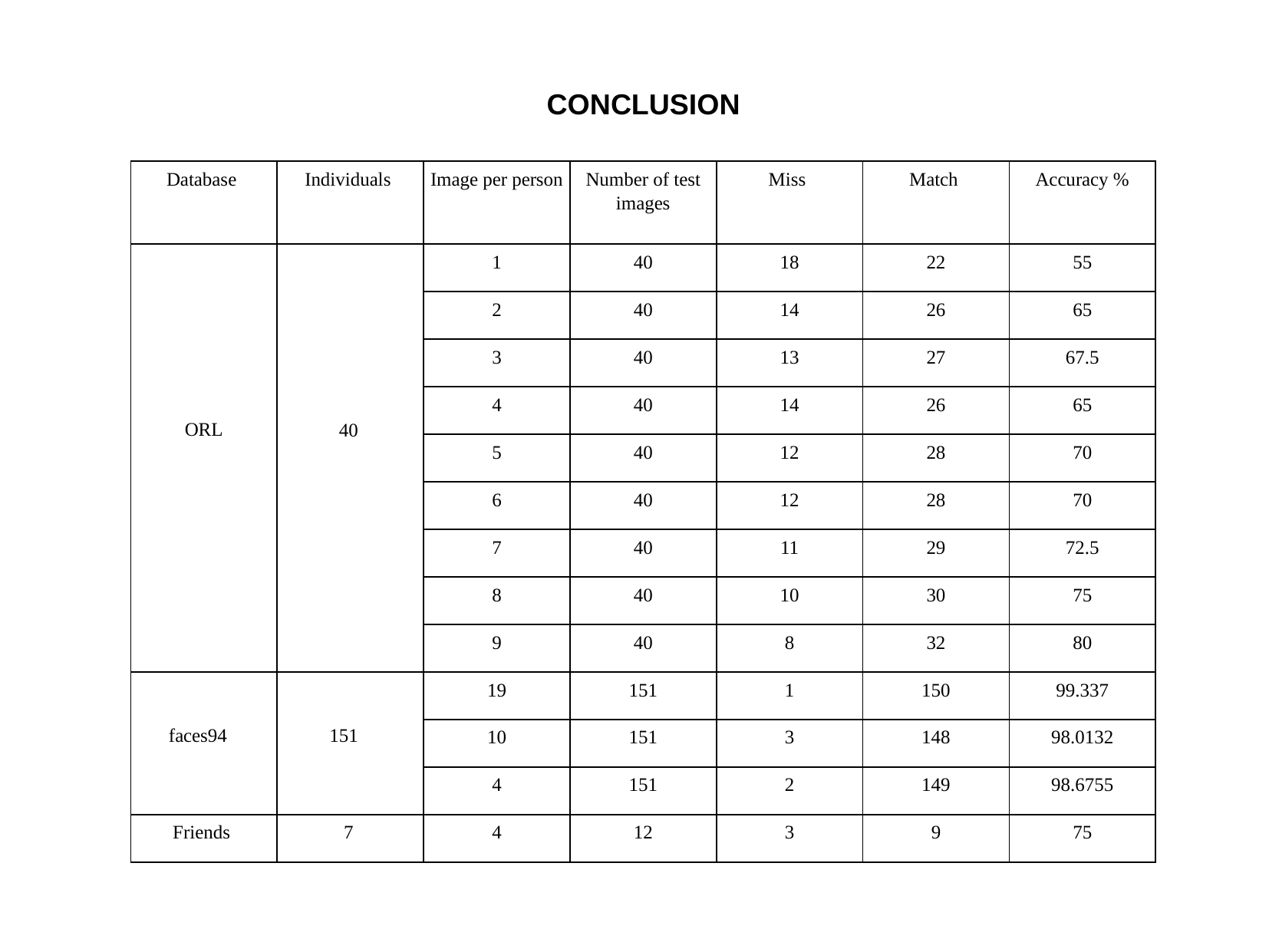

CONCLUSION
| Database | Individuals | Image per person | Number of test images | Miss | Match | Accuracy % |
| --- | --- | --- | --- | --- | --- | --- |
| ORL | 40 | 1 | 40 | 18 | 22 | 55 |
|  |  | 2 | 40 | 14 | 26 | 65 |
|  |  | 3 | 40 | 13 | 27 | 67.5 |
|  |  | 4 | 40 | 14 | 26 | 65 |
|  |  | 5 | 40 | 12 | 28 | 70 |
|  |  | 6 | 40 | 12 | 28 | 70 |
|  |  | 7 | 40 | 11 | 29 | 72.5 |
|  |  | 8 | 40 | 10 | 30 | 75 |
|  |  | 9 | 40 | 8 | 32 | 80 |
| faces94 | 151 | 19 | 151 | 1 | 150 | 99.337 |
|  |  | 10 | 151 | 3 | 148 | 98.0132 |
|  |  | 4 | 151 | 2 | 149 | 98.6755 |
| Friends | 7 | 4 | 12 | 3 | 9 | 75 |